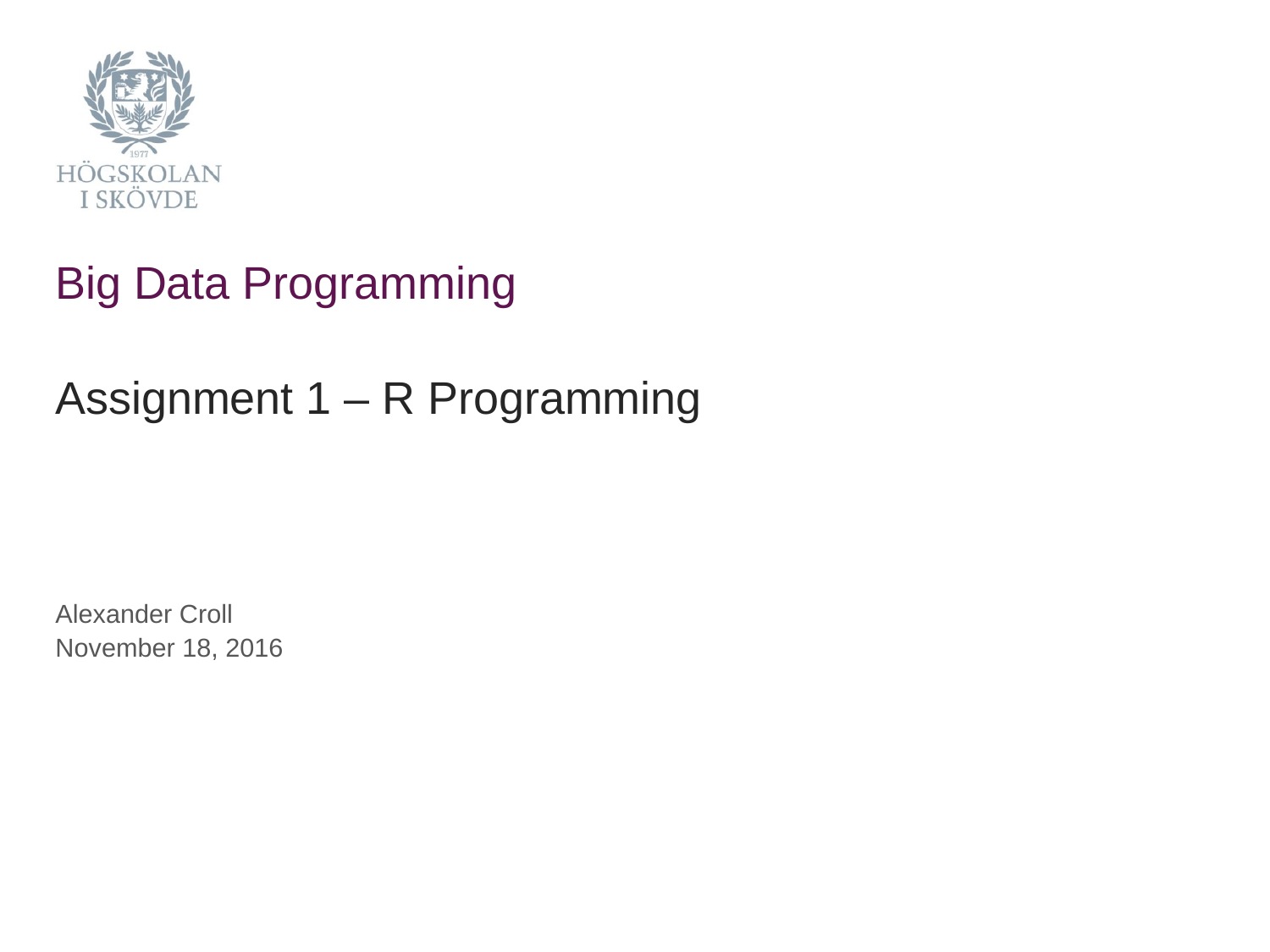

# Big Data Programming
Assignment 1 – R Programming
Alexander Croll
November 18, 2016